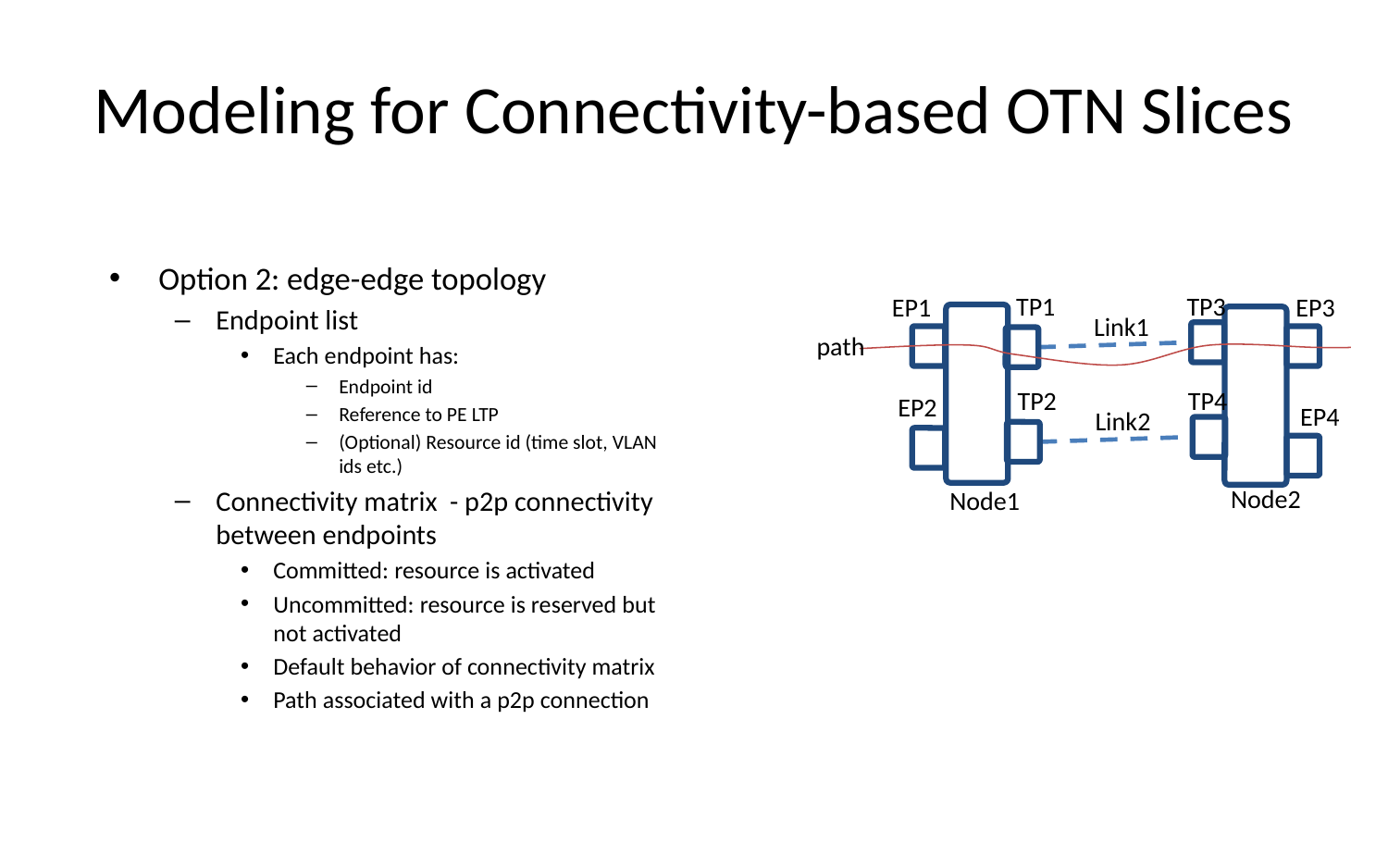

# Modeling for Connectivity-based OTN Slices
Option 2: edge-edge topology
Endpoint list
Each endpoint has:
Endpoint id
Reference to PE LTP
(Optional) Resource id (time slot, VLAN ids etc.)
Connectivity matrix  - p2p connectivity between endpoints
Committed: resource is activated
Uncommitted: resource is reserved but not activated
Default behavior of connectivity matrix
Path associated with a p2p connection
TP1
TP3
EP1
EP3
Link1

path

TP2
TP4
EP2
EP4
Link2

Node2
Node1